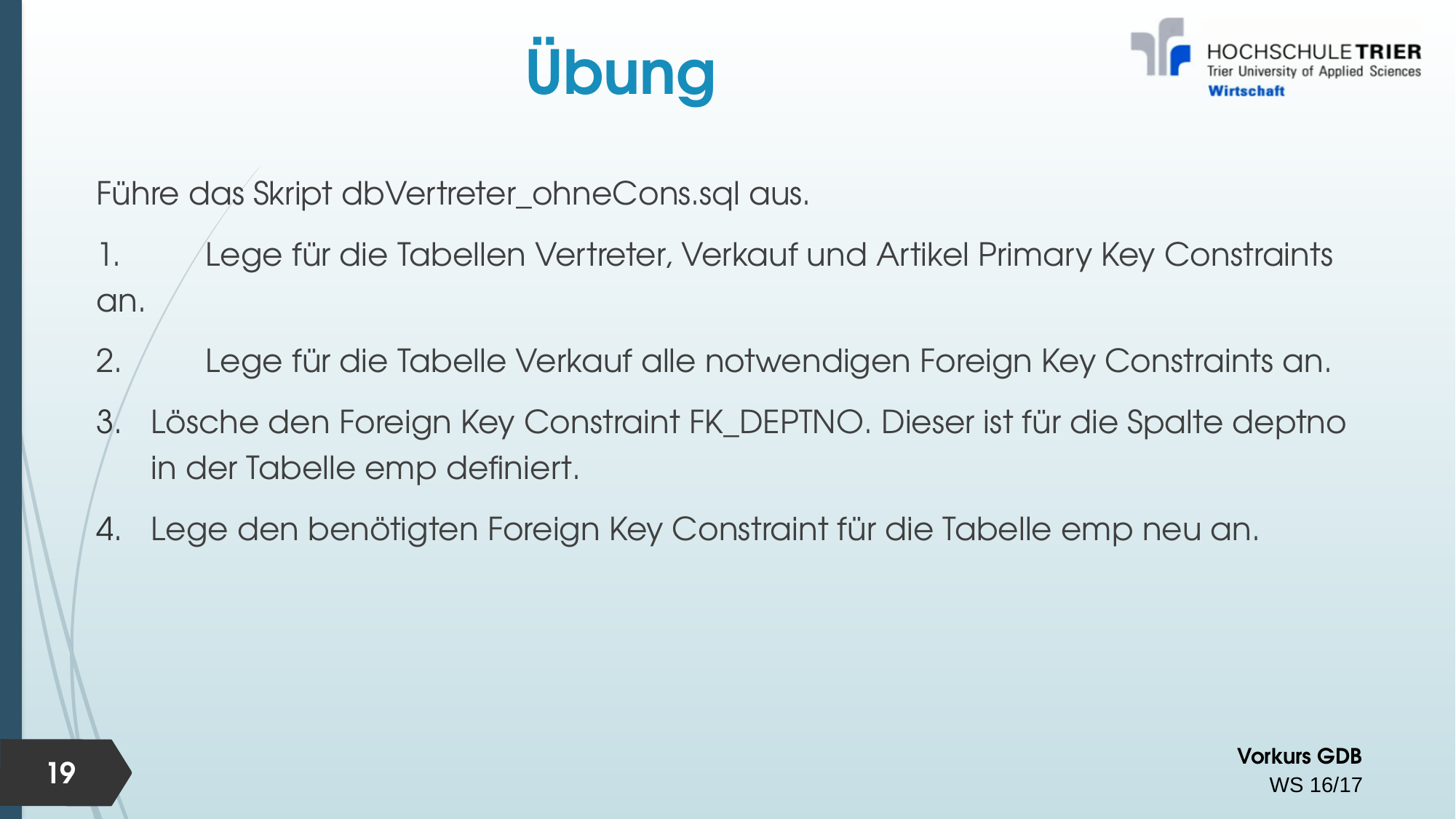

# Übung
Führe das Skript dbVertreter_ohneCons.sql aus.
1. 	Lege für die Tabellen Vertreter, Verkauf und Artikel Primary Key Constraints an.
2. 	Lege für die Tabelle Verkauf alle notwendigen Foreign Key Constraints an.
Lösche den Foreign Key Constraint FK_DEPTNO. Dieser ist für die Spalte deptno in der Tabelle emp definiert.
Lege den benötigten Foreign Key Constraint für die Tabelle emp neu an.